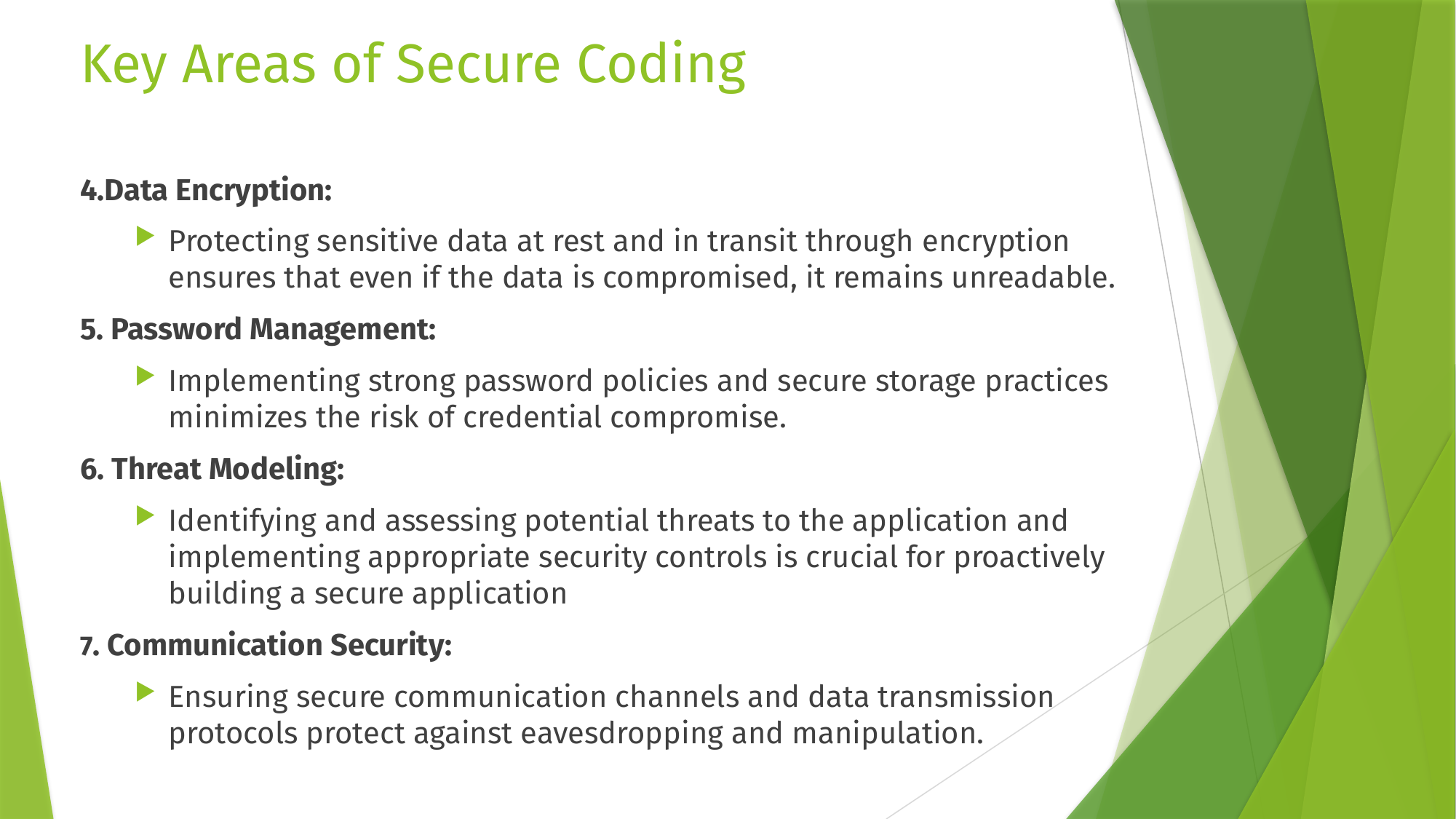

# Key Areas of Secure Coding
4.Data Encryption:
Protecting sensitive data at rest and in transit through encryption ensures that even if the data is compromised, it remains unreadable.
5. Password Management:
Implementing strong password policies and secure storage practices minimizes the risk of credential compromise.
6. Threat Modeling:
Identifying and assessing potential threats to the application and implementing appropriate security controls is crucial for proactively building a secure application
7. Communication Security:
Ensuring secure communication channels and data transmission protocols protect against eavesdropping and manipulation.